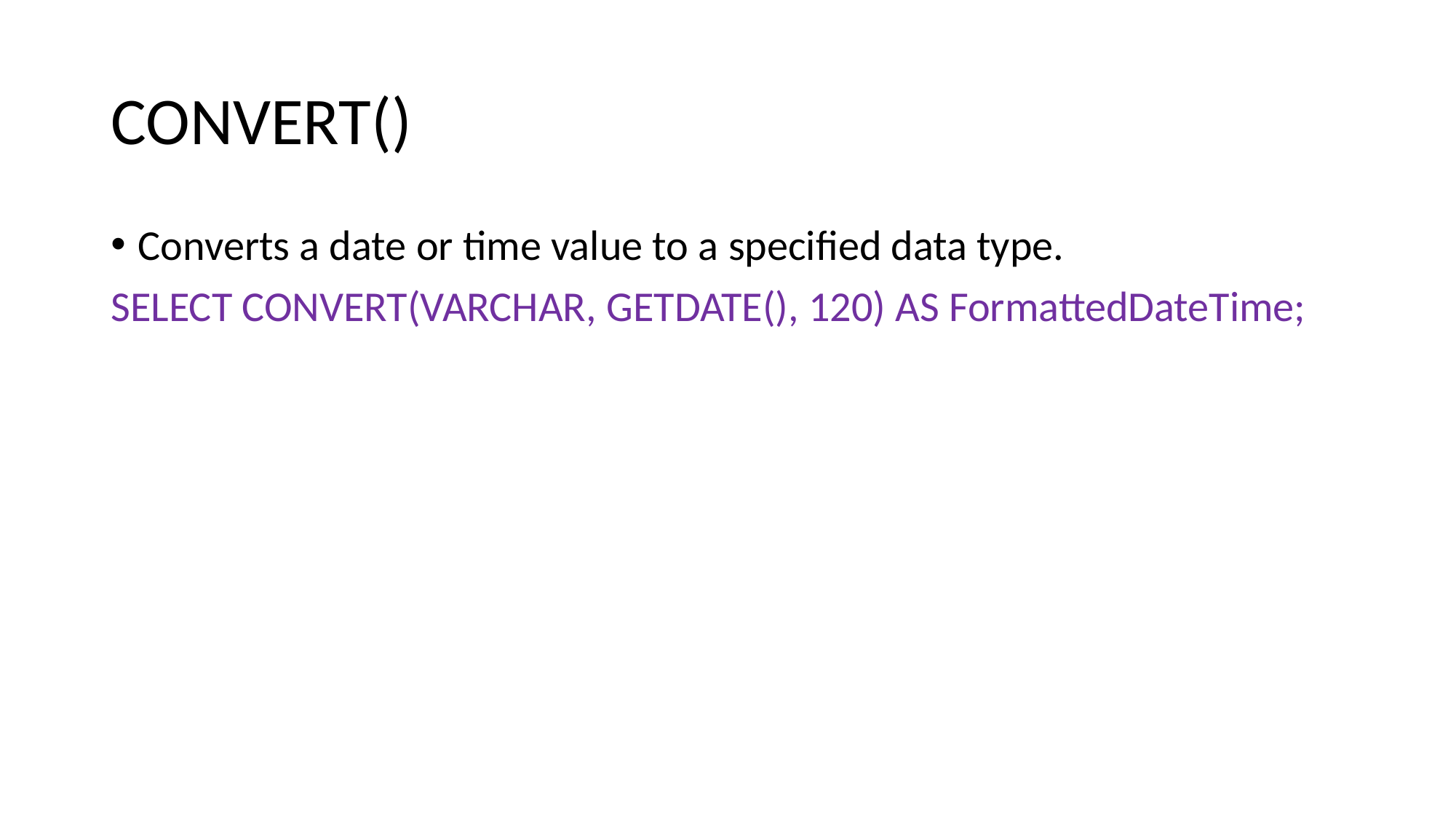

# CONVERT()
Converts a date or time value to a specified data type.
SELECT CONVERT(VARCHAR, GETDATE(), 120) AS FormattedDateTime;